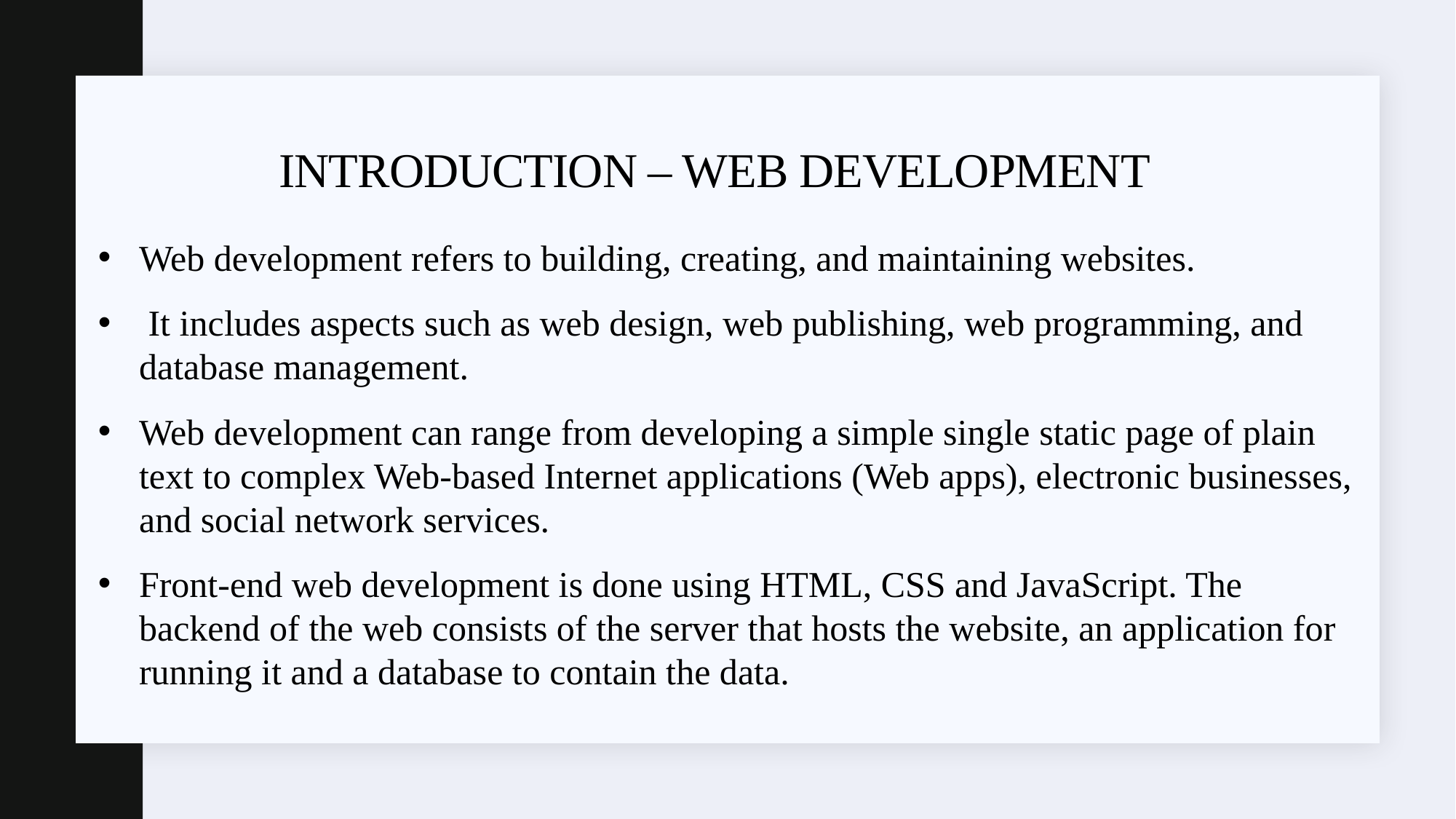

# Introduction – WEB DEVELOPMENT
Web development refers to building, creating, and maintaining websites.
 It includes aspects such as web design, web publishing, web programming, and database management.
Web development can range from developing a simple single static page of plain text to complex Web-based Internet applications (Web apps), electronic businesses, and social network services.
Front-end web development is done using HTML, CSS and JavaScript. The backend of the web consists of the server that hosts the website, an application for running it and a database to contain the data.